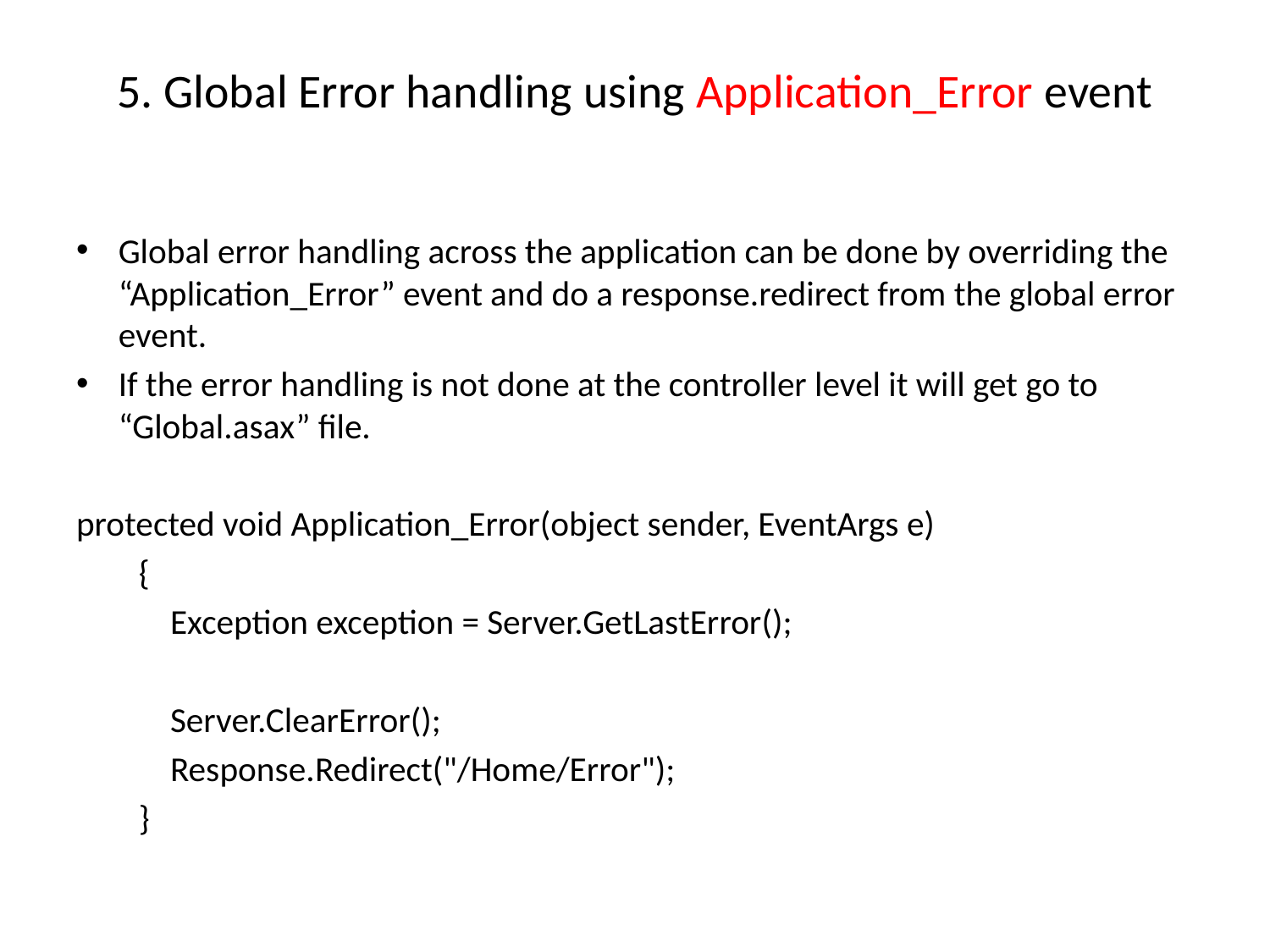

# 5. Global Error handling using Application_Error event
Global error handling across the application can be done by overriding the “Application_Error” event and do a response.redirect from the global error event.
If the error handling is not done at the controller level it will get go to “Global.asax” file.

protected void Application_Error(object sender, EventArgs e)
        {
            Exception exception = Server.GetLastError();

            Server.ClearError();
            Response.Redirect("/Home/Error");
        }